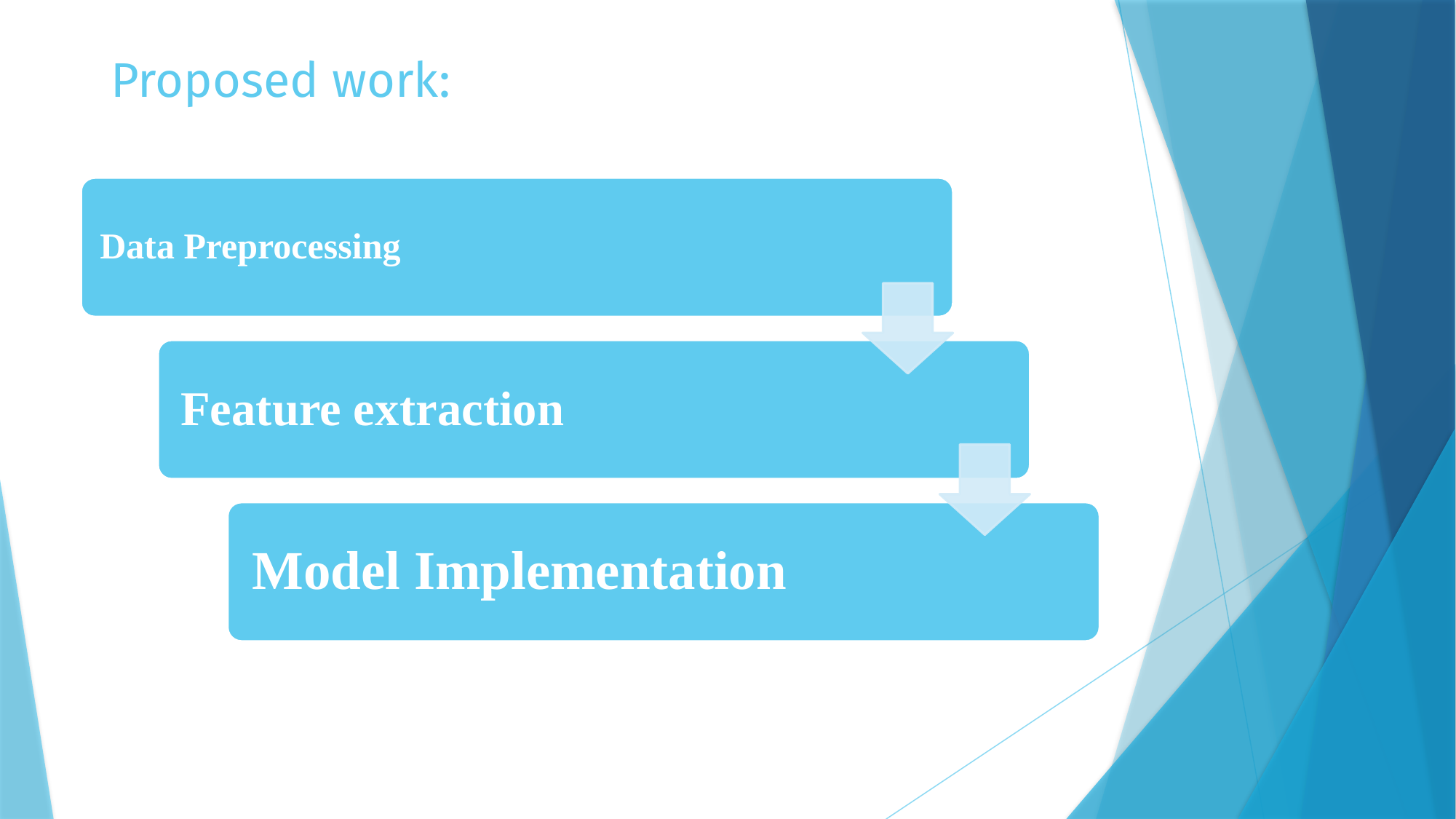

# Proposed work:
Data Preprocessing
Feature extraction
Model Implementation